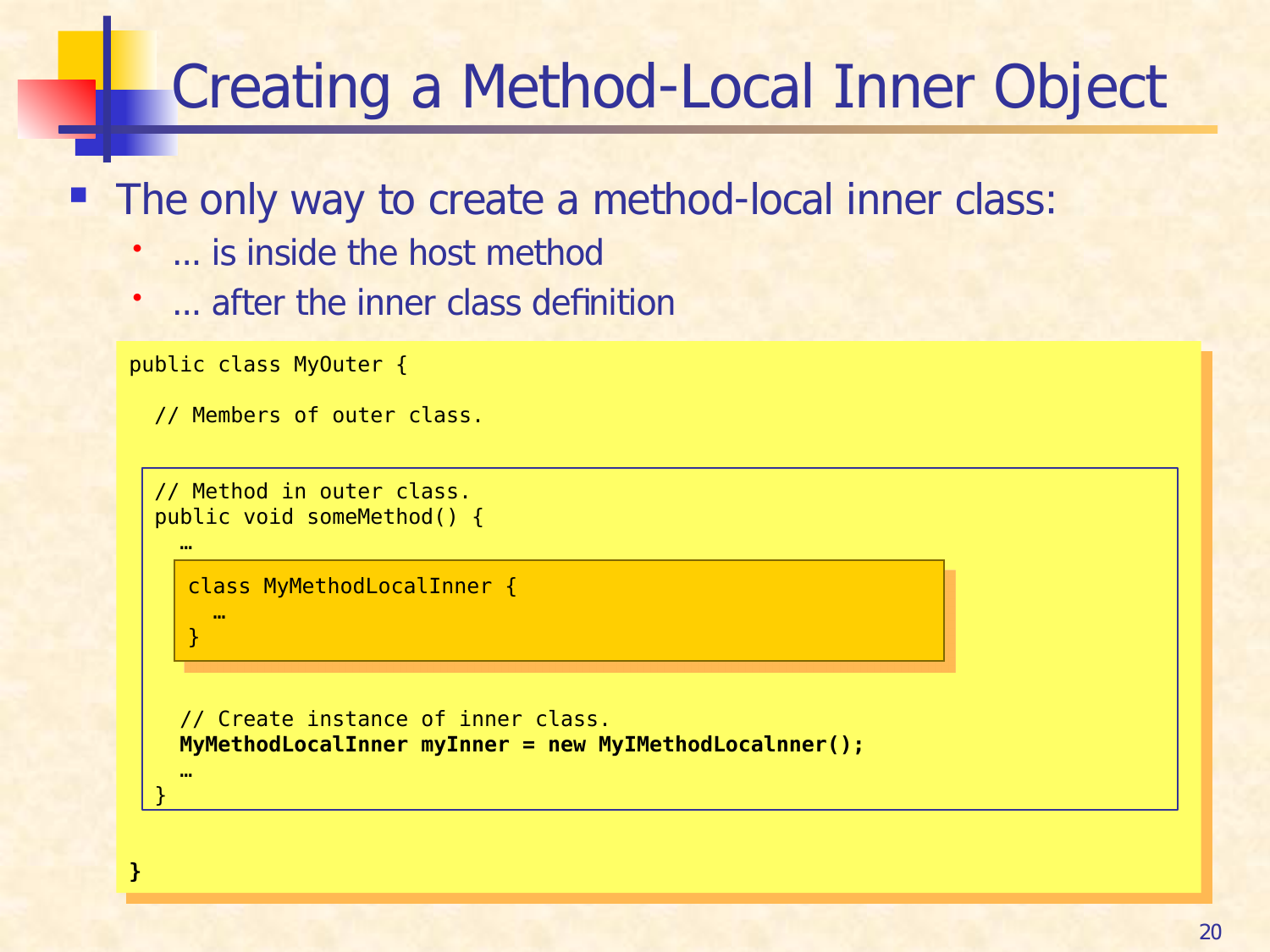

# Creating a Method-Local Inner Object
The only way to create a method-local inner class:
… is inside the host method
… after the inner class definition

public class MyOuter {

  // Members of outer class.

  // Method in outer class.
  public void someMethod() {
    …

    // Create instance of inner class.
    MyMethodLocalInner myInner = new MyIMethodLocalnner();
    …
  }

}

class MyMethodLocalInner {
  …
}
20